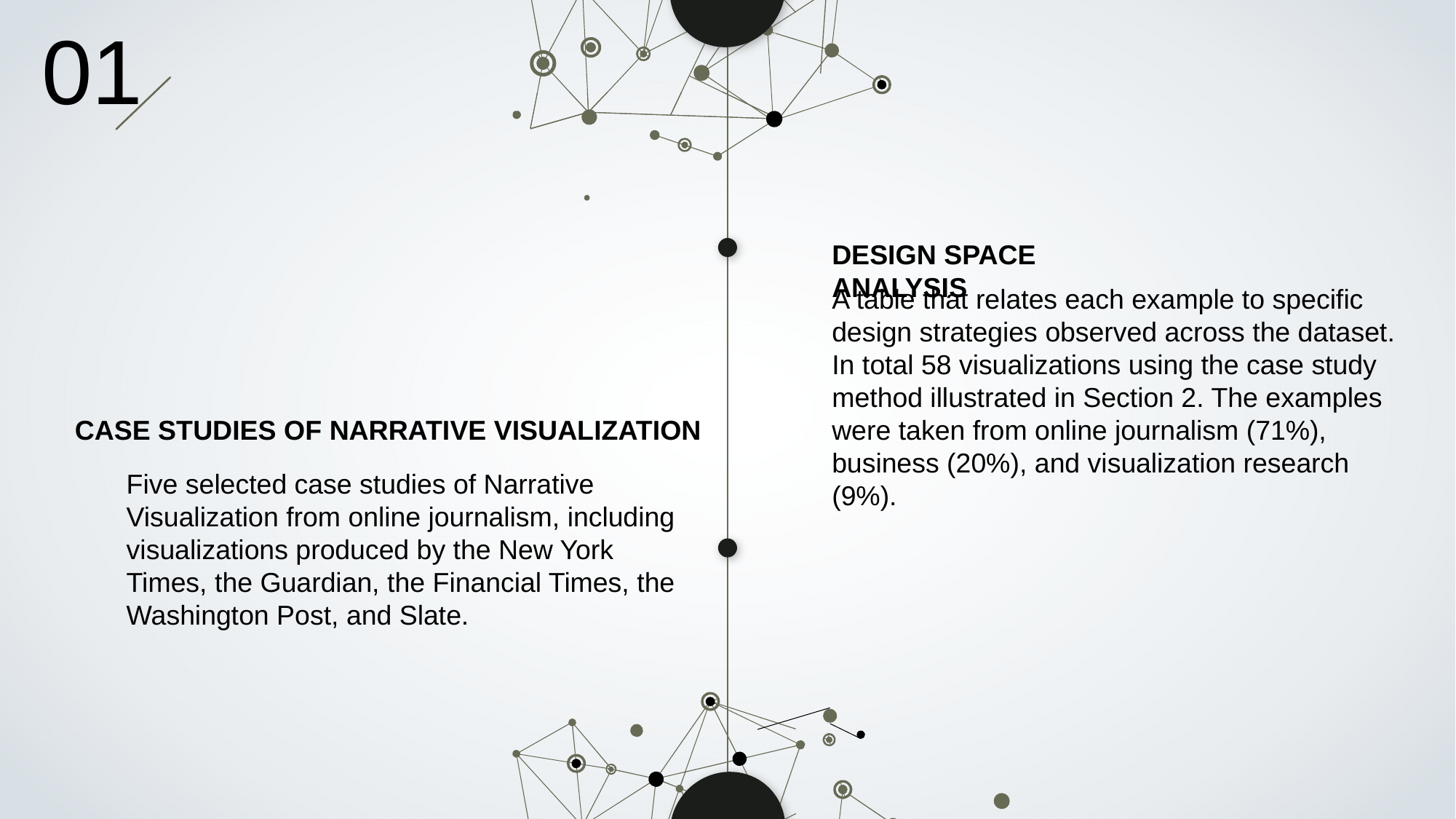

01
DESIGN SPACE ANALYSIS

A table that relates each example to specific design strategies observed across the dataset. In total 58 visualizations using the case study method illustrated in Section 2. The examples were taken from online journalism (71%), business (20%), and visualization research (9%).
CASE STUDIES OF NARRATIVE VISUALIZATION
Five selected case studies of Narrative
Visualization from online journalism, including visualizations produced by the New York Times, the Guardian, the Financial Times, the Washington Post, and Slate.